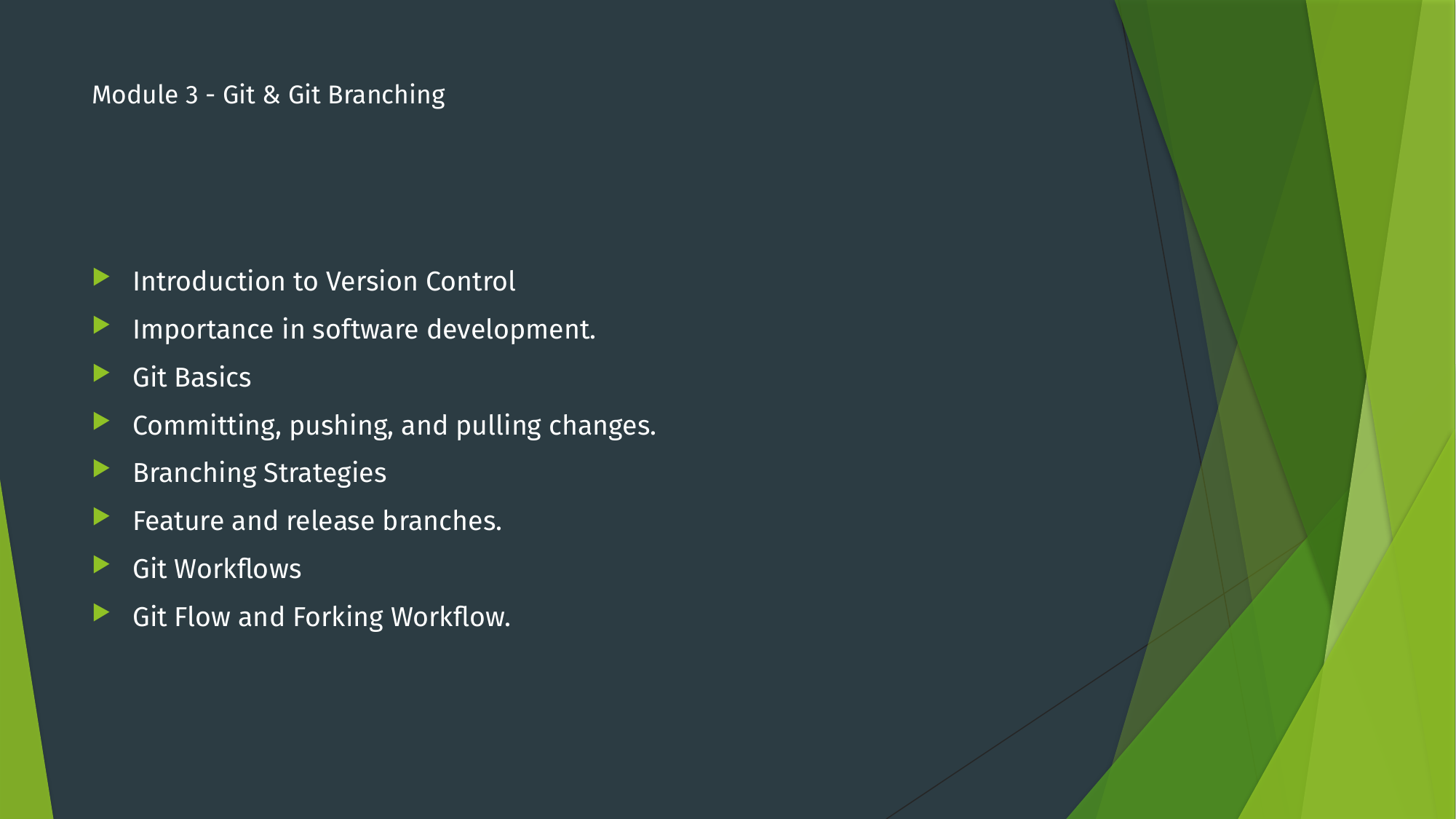

# Module 3 - Git & Git Branching
Introduction to Version Control
Importance in software development.
Git Basics
Committing, pushing, and pulling changes.
Branching Strategies
Feature and release branches.
Git Workflows
Git Flow and Forking Workflow.